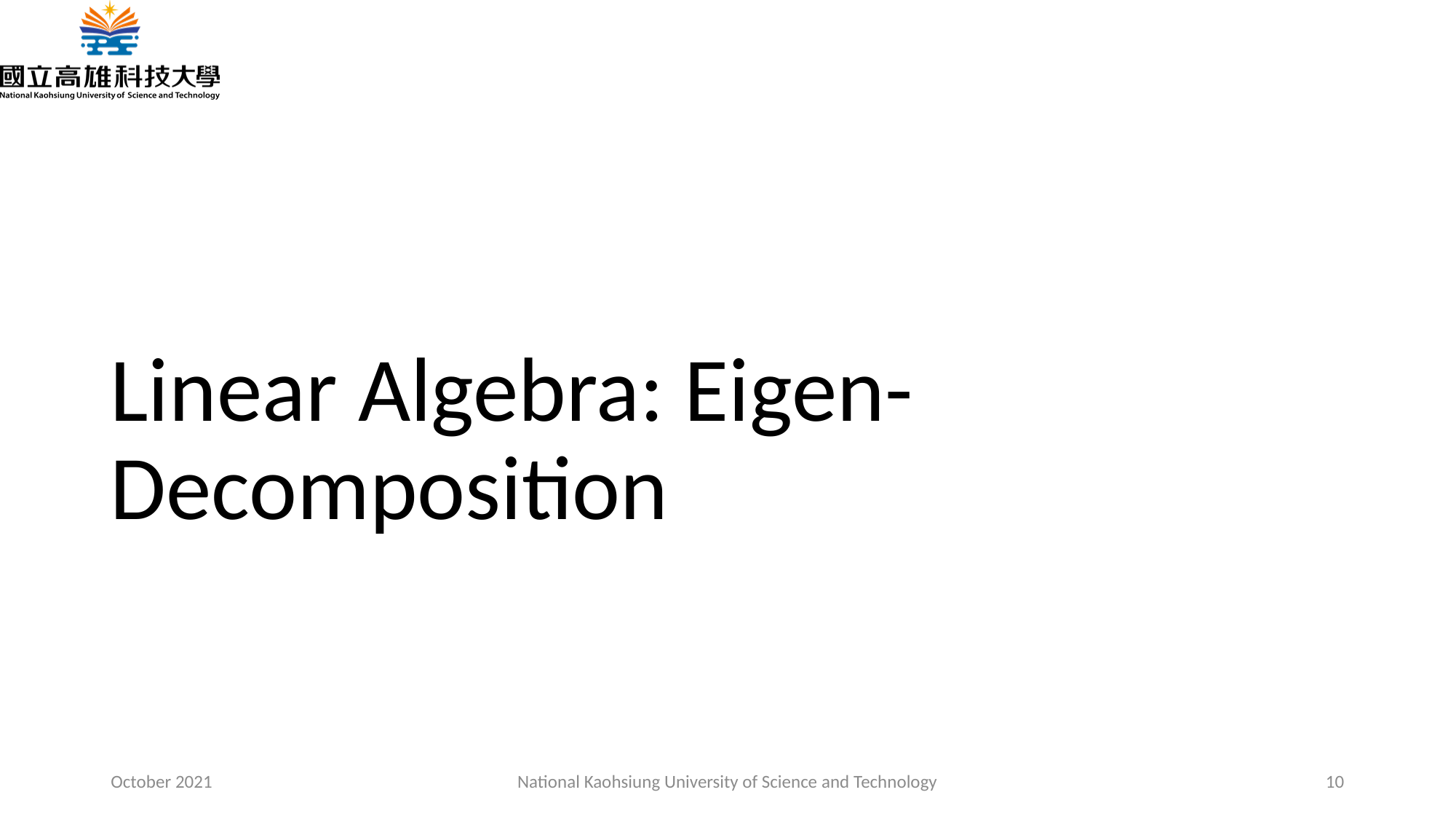

# Linear Algebra: Eigen-Decomposition

October 2021
National Kaohsiung University of Science and Technology
10